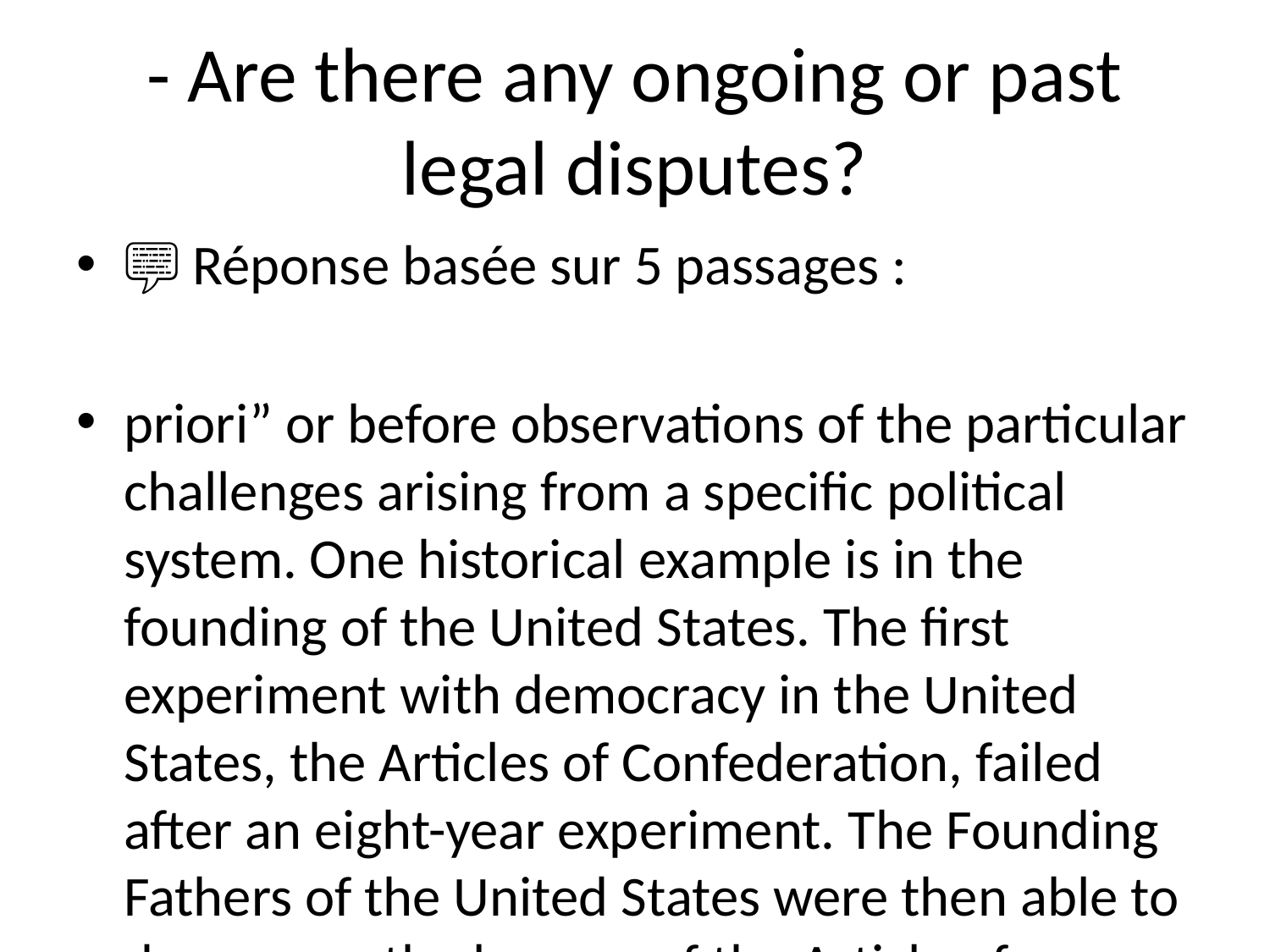

# - Are there any ongoing or past legal disputes?
💬 Réponse basée sur 5 passages :

priori” or before observations of the particular challenges arising from a specific political system. One historical example is in the founding of the United States. The first experiment with democracy in the United States, the Articles of Confederation, failed after an eight-year experiment. The Founding Fathers of the United States were then able to draw upon the lessons of the Article of Confederation to craft the the Constitution - a much more successful experiment.
---
allowing the protocol to grow dramatically in scale and value since its inception. However, there have also been some challenges. The economic concentration of Bitcoin has led to a concentration of political power. The result is that everyday people can get caught in the middle of destructive battles between massive holders of Bitcoin. One of the most recent examples of this challenge has been the ongoing battle between Bitcoin and Bitcoin Cash. These civil wars can end in a fork where or where the blockchain. For token holders, hard forks are inflationary and can threaten the value of their holdings.
---
mechanisms in favor of informal (or “off-chain”) mechanisms arising from a combination of role and
---
Currently, our everyday financial transactions rely upon a trusted third party to maintain a record of transactions. For example, when you do a bank transaction, the banking system keeps a record & guarantees that the transaction is safe & reliable. Likewise, when Cindy transfers $5 to Steve using PayPal, PayPal maintains a central record of $5 dollars debited from Cindy’s account and $5 credited to Steve’s. Intermediaries like banks, PayPal, and other members of the current economic system play an important role in regulating the world’s financial transactions. However, the role of these trusted intermediaries also has limitations: 1. Unfair value capture. These intermediaries amass billions of dollars in wealth creation (PayPal market cap is ~$130B), but pass virtually nothing onto their customers - the everyday people on the ground, whose money drives a meaningful proportion of the global economy. More and more people are falling behind. 2. Fees. Banks and companies charge large fees for facilitating transactions. These fees often disproportionately impact lower-income populations who have the fewest alternatives. 3. Censorship. If a particular trusted intermediary decides that you should not be able to move your money, it can place restrictions on the movement of your money. 4. Permissioned. The trusted intermediary serves as a gatekeeper who can arbitrarily prevent anybody from being part of the network. 5. Pseudonymous. At a time when the issue of privacy is gaining greater urgency, these powerful gatekeepers can accidentally disclose -- or force you to disclose -- more financial
---
in the network as trustworthy. Each node in the network builds a quorum slice, consisting of other nodes in the network that they deem to be trustworthy. Quorums are formed based on its members quorum slices, and a validator will only accept new transactions if and only if a proportion of nodes in their quorums will also accept the transaction. As validators across the network construct their quorums, these quorums